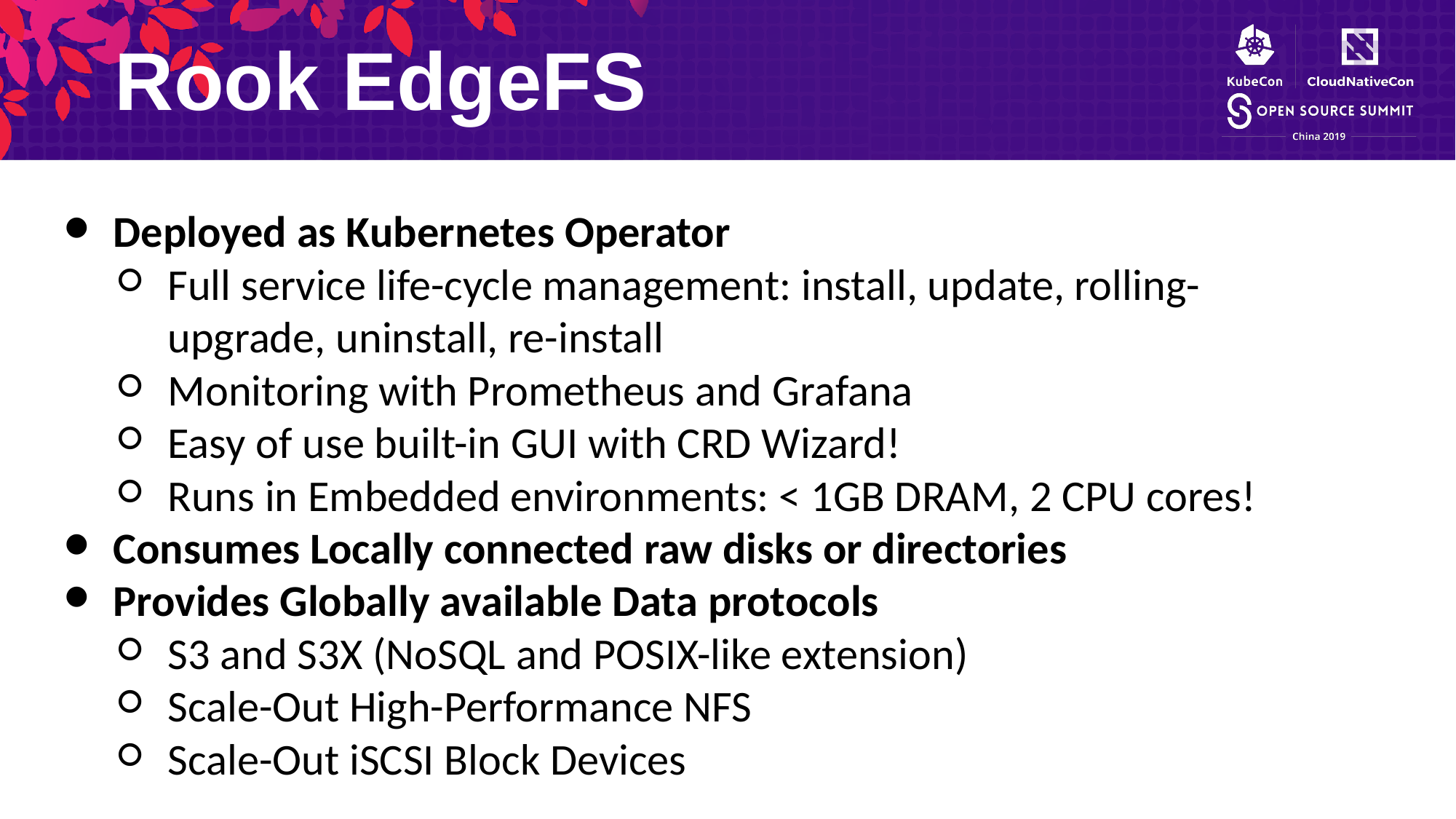

Rook EdgeFS
Deployed as Kubernetes Operator
Full service life-cycle management: install, update, rolling-upgrade, uninstall, re-install
Monitoring with Prometheus and Grafana
Easy of use built-in GUI with CRD Wizard!
Runs in Embedded environments: < 1GB DRAM, 2 CPU cores!
Consumes Locally connected raw disks or directories
Provides Globally available Data protocols
S3 and S3X (NoSQL and POSIX-like extension)
Scale-Out High-Performance NFS
Scale-Out iSCSI Block Devices